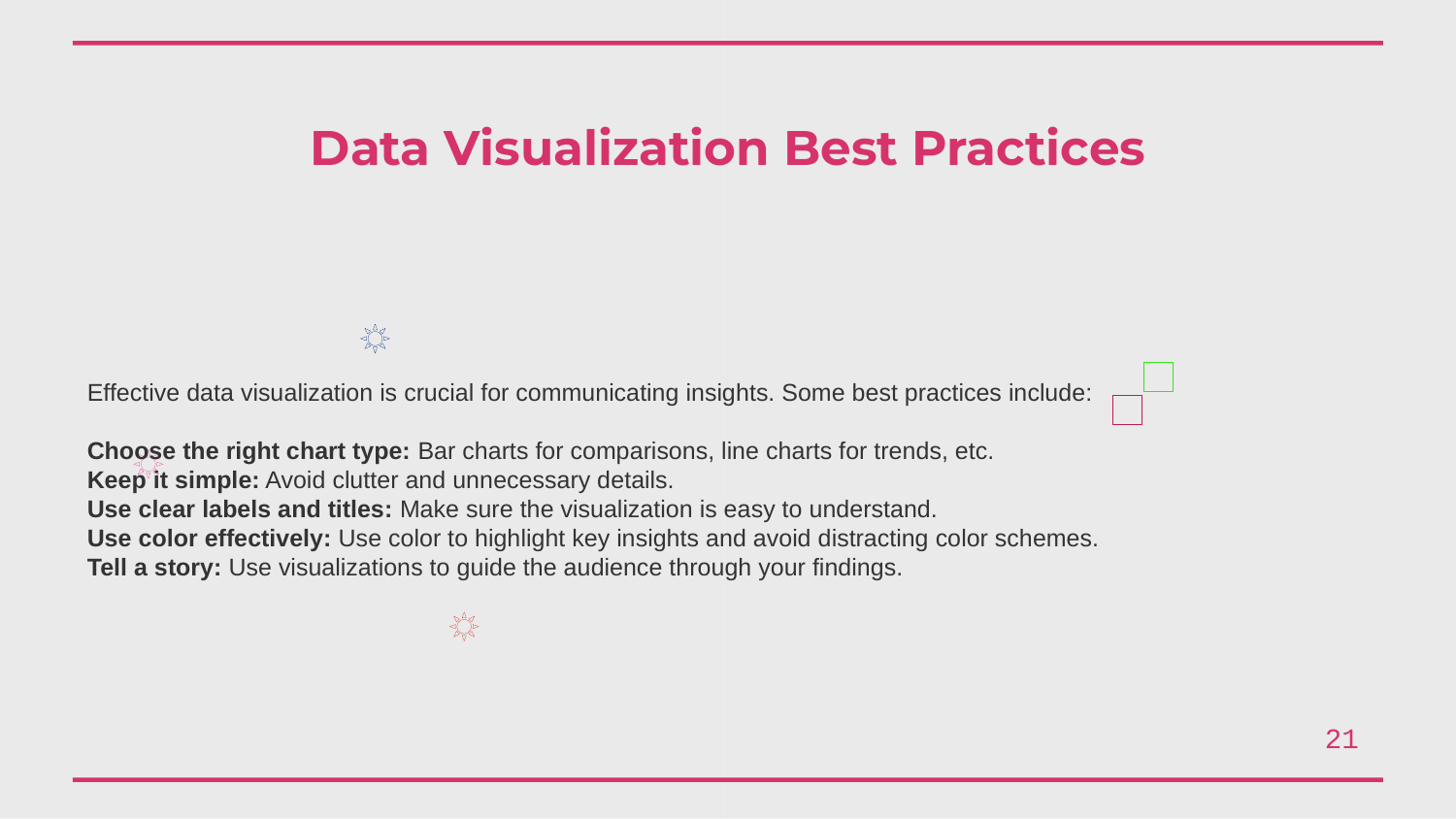

Data Visualization Best Practices
Effective data visualization is crucial for communicating insights. Some best practices include:

Choose the right chart type: Bar charts for comparisons, line charts for trends, etc.
Keep it simple: Avoid clutter and unnecessary details.
Use clear labels and titles: Make sure the visualization is easy to understand.
Use color effectively: Use color to highlight key insights and avoid distracting color schemes.
Tell a story: Use visualizations to guide the audience through your findings.

21